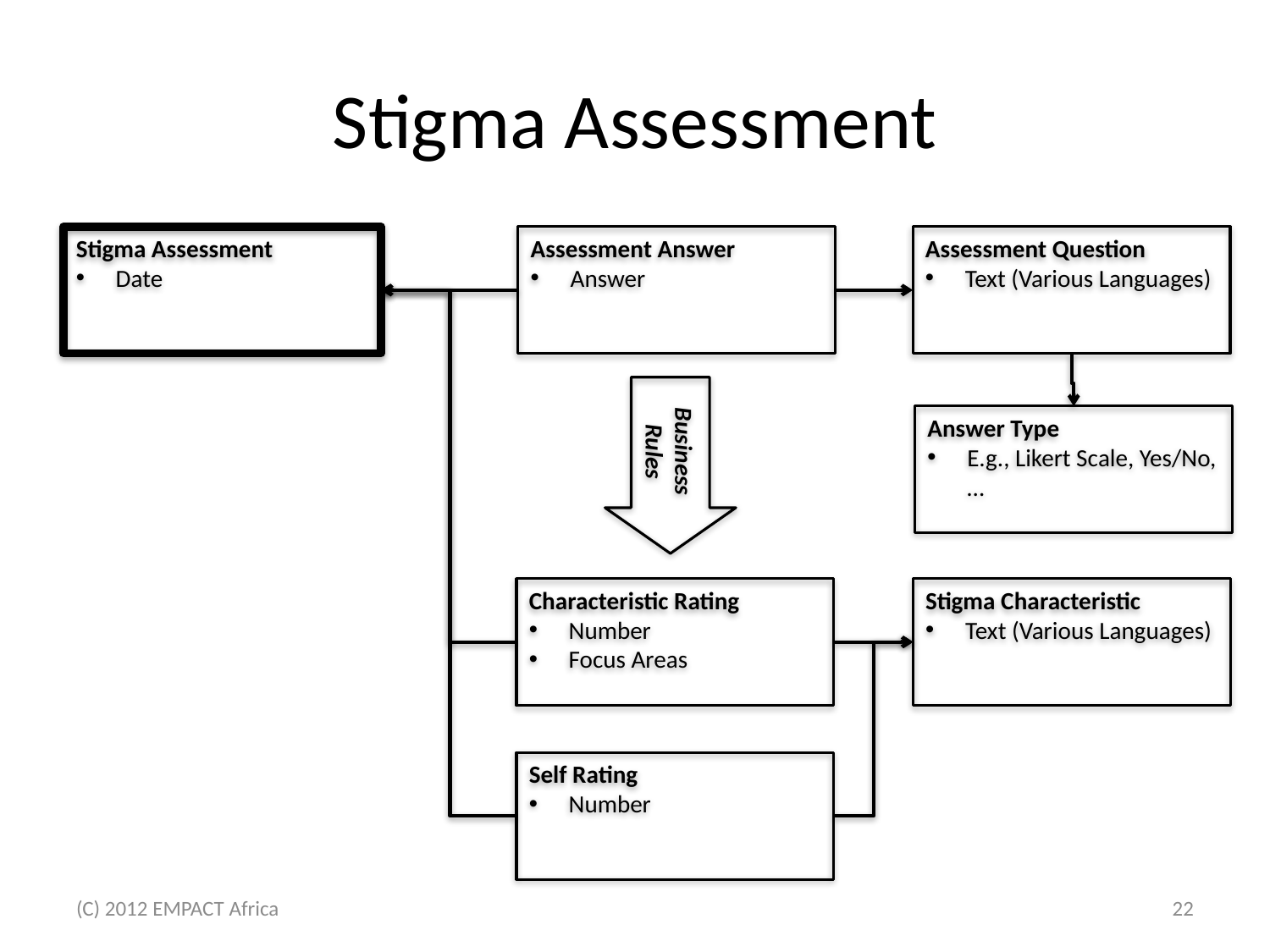

# Stigma Assessment
Stigma Assessment
Date
Assessment Answer
Answer
Assessment Question
Text (Various Languages)
Business
Rules
Answer Type
E.g., Likert Scale, Yes/No, …
Characteristic Rating
Number
Focus Areas
Stigma Characteristic
Text (Various Languages)
Self Rating
Number
(C) 2012 EMPACT Africa
22